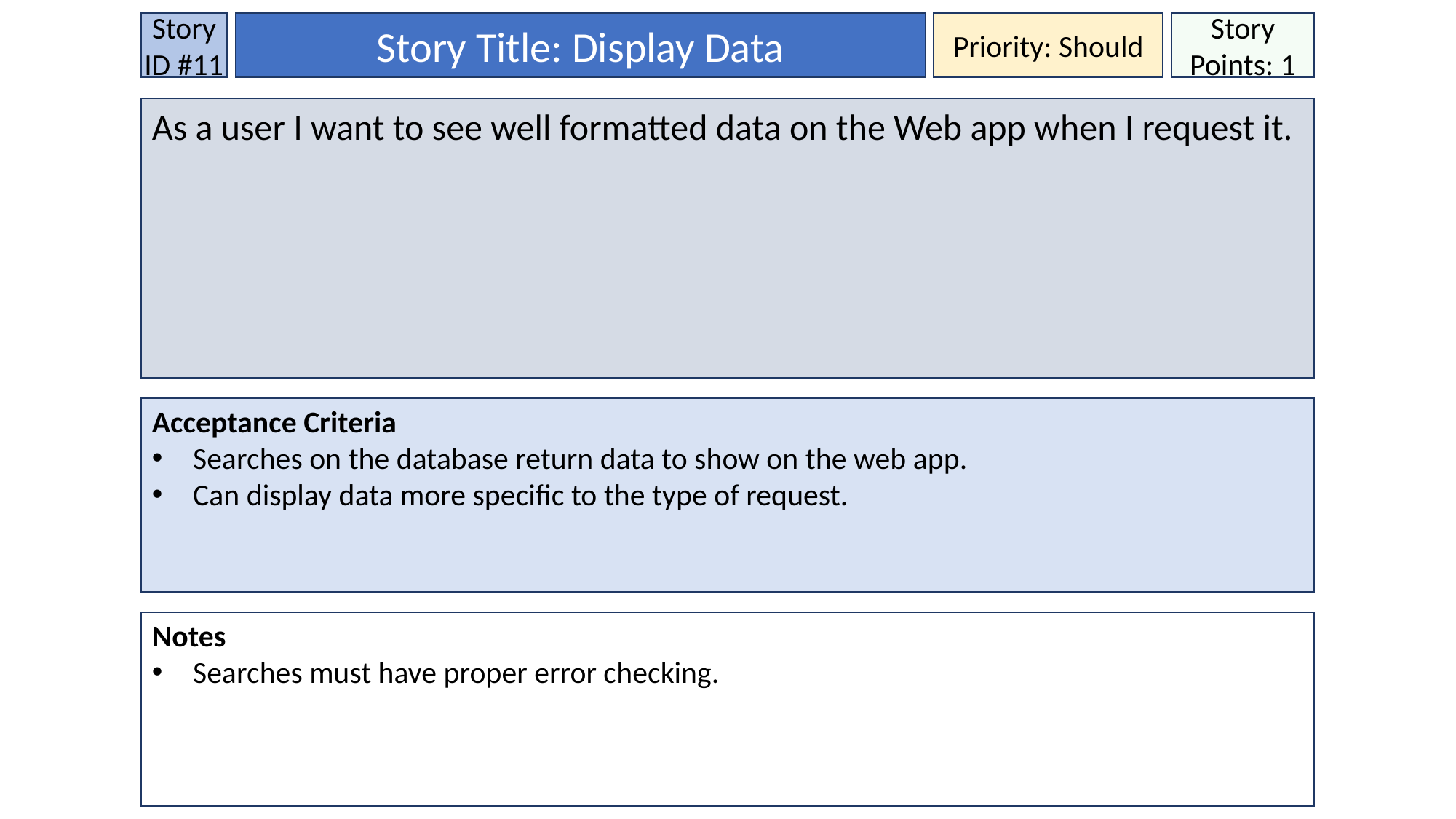

Story ID #11
Story Title: Display Data
Priority: Should
Story Points: 1
As a user I want to see well formatted data on the Web app when I request it.
Acceptance Criteria
Searches on the database return data to show on the web app.
Can display data more specific to the type of request.

Notes
Searches must have proper error checking.